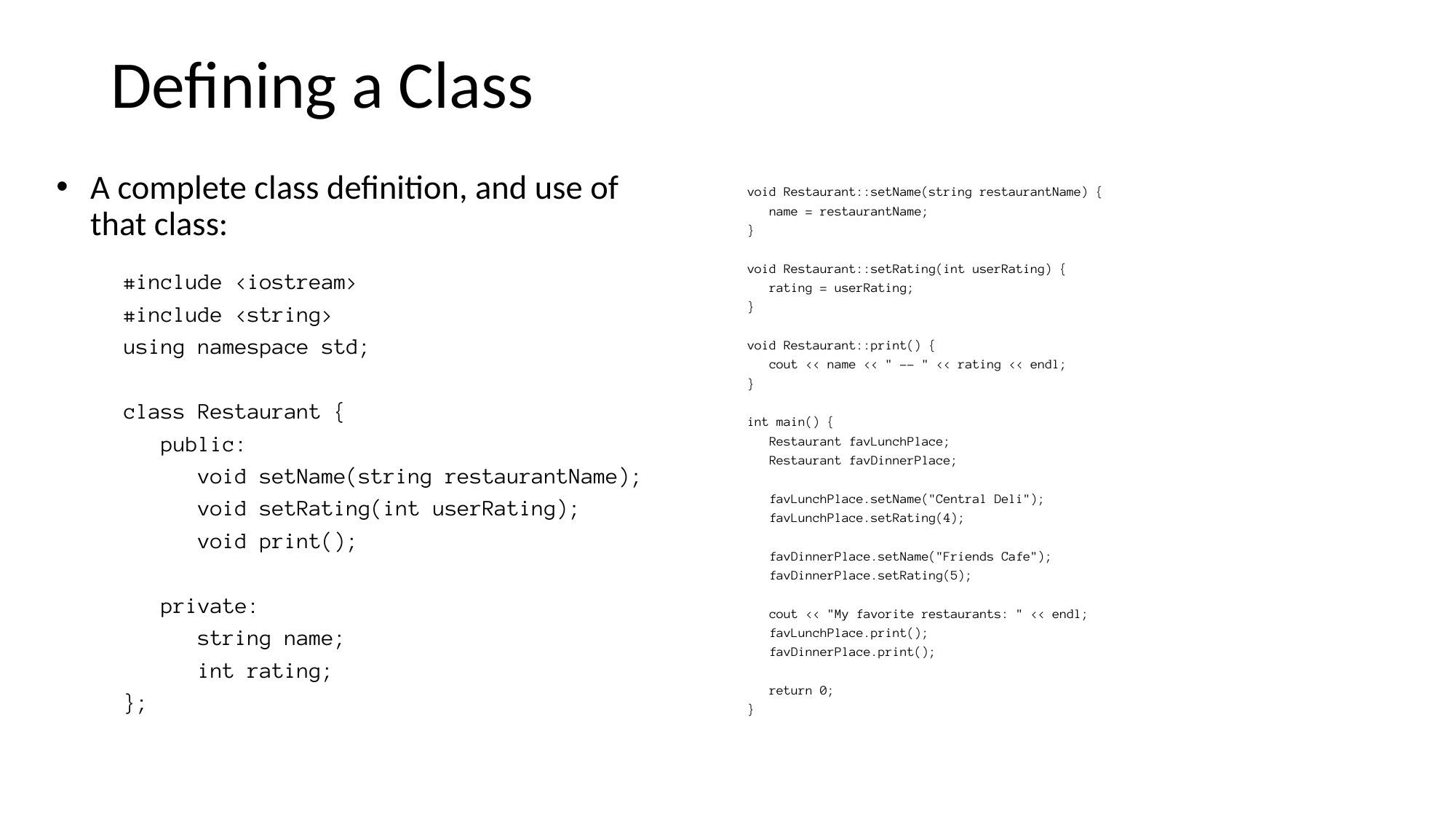

# Defining a Class
A complete class definition, and use of that class:

#include <iostream>
#include <string>
using namespace std;

class Restaurant {
   public:
      void setName(string restaurantName);
      void setRating(int userRating);
      void print();

   private:
      string name;
      int rating;
};

void Restaurant::setName(string restaurantName) {
   name = restaurantName;
}

void Restaurant::setRating(int userRating) {
   rating = userRating;
}

void Restaurant::print() {
   cout << name << " -- " << rating << endl;
}

int main() {
   Restaurant favLunchPlace;
   Restaurant favDinnerPlace;

   favLunchPlace.setName("Central Deli");
   favLunchPlace.setRating(4);

   favDinnerPlace.setName("Friends Cafe");
   favDinnerPlace.setRating(5);

   cout << "My favorite restaurants: " << endl;
   favLunchPlace.print();
   favDinnerPlace.print();

   return 0;
}